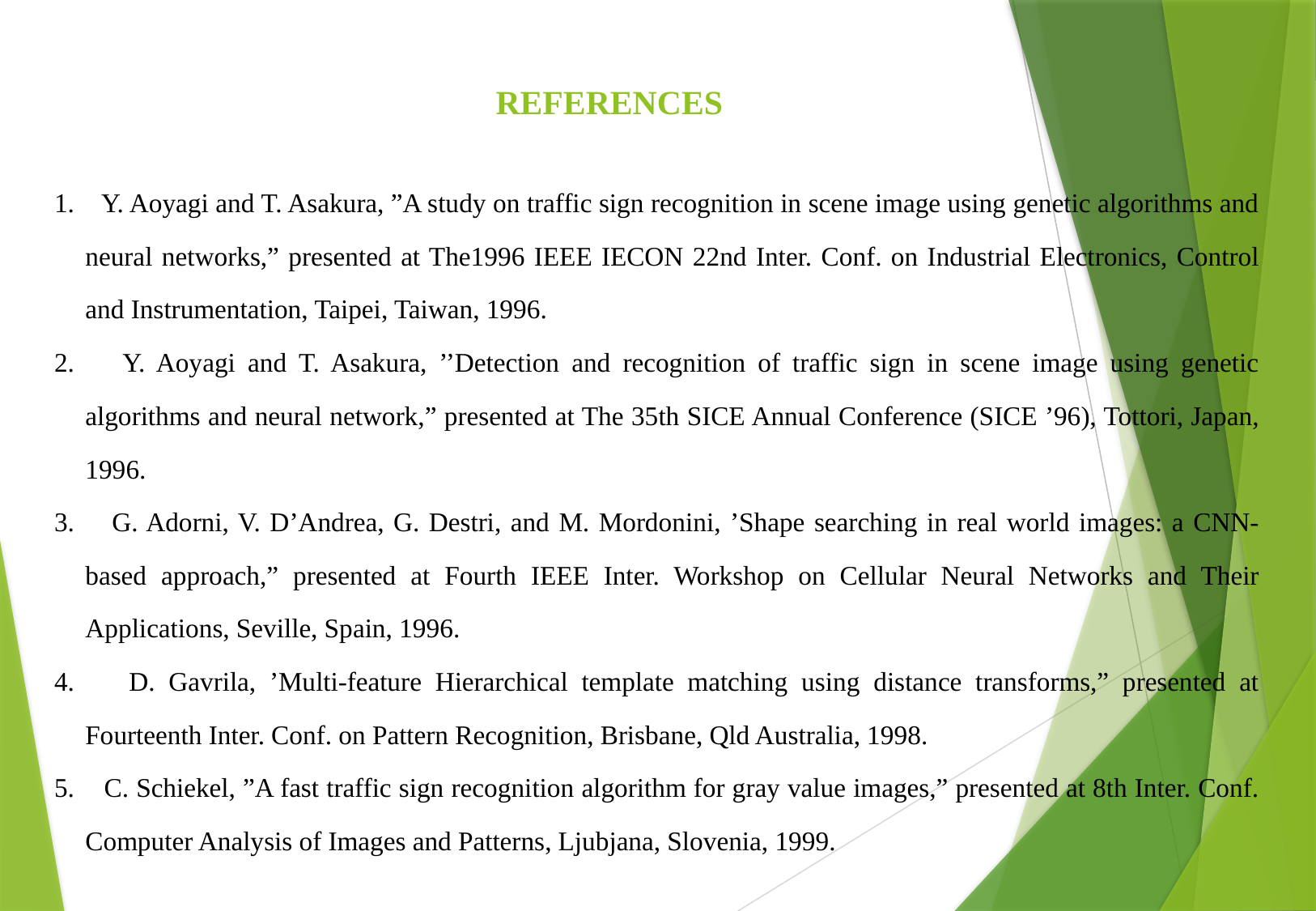

REFERENCES
1.    Y. Aoyagi and T. Asakura, ”A study on traffic sign recognition in scene image using genetic algorithms and neural networks,” presented at The1996 IEEE IECON 22nd Inter. Conf. on Industrial Electronics, Control and Instrumentation, Taipei, Taiwan, 1996.
2.    Y. Aoyagi and T. Asakura, ’’Detection and recognition of traffic sign in scene image using genetic algorithms and neural network,” presented at The 35th SICE Annual Conference (SICE ’96), Tottori, Japan, 1996.
3.    G. Adorni, V. D’Andrea, G. Destri, and M. Mordonini, ’Shape searching in real world images: a CNN-based approach,” presented at Fourth IEEE Inter. Workshop on Cellular Neural Networks and Their Applications, Seville, Spain, 1996.
4.    D. Gavrila, ’Multi-feature Hierarchical template matching using distance transforms,” presented at Fourteenth Inter. Conf. on Pattern Recognition, Brisbane, Qld Australia, 1998.
5.    C. Schiekel, ”A fast traffic sign recognition algorithm for gray value images,” presented at 8th Inter. Conf. Computer Analysis of Images and Patterns, Ljubjana, Slovenia, 1999.